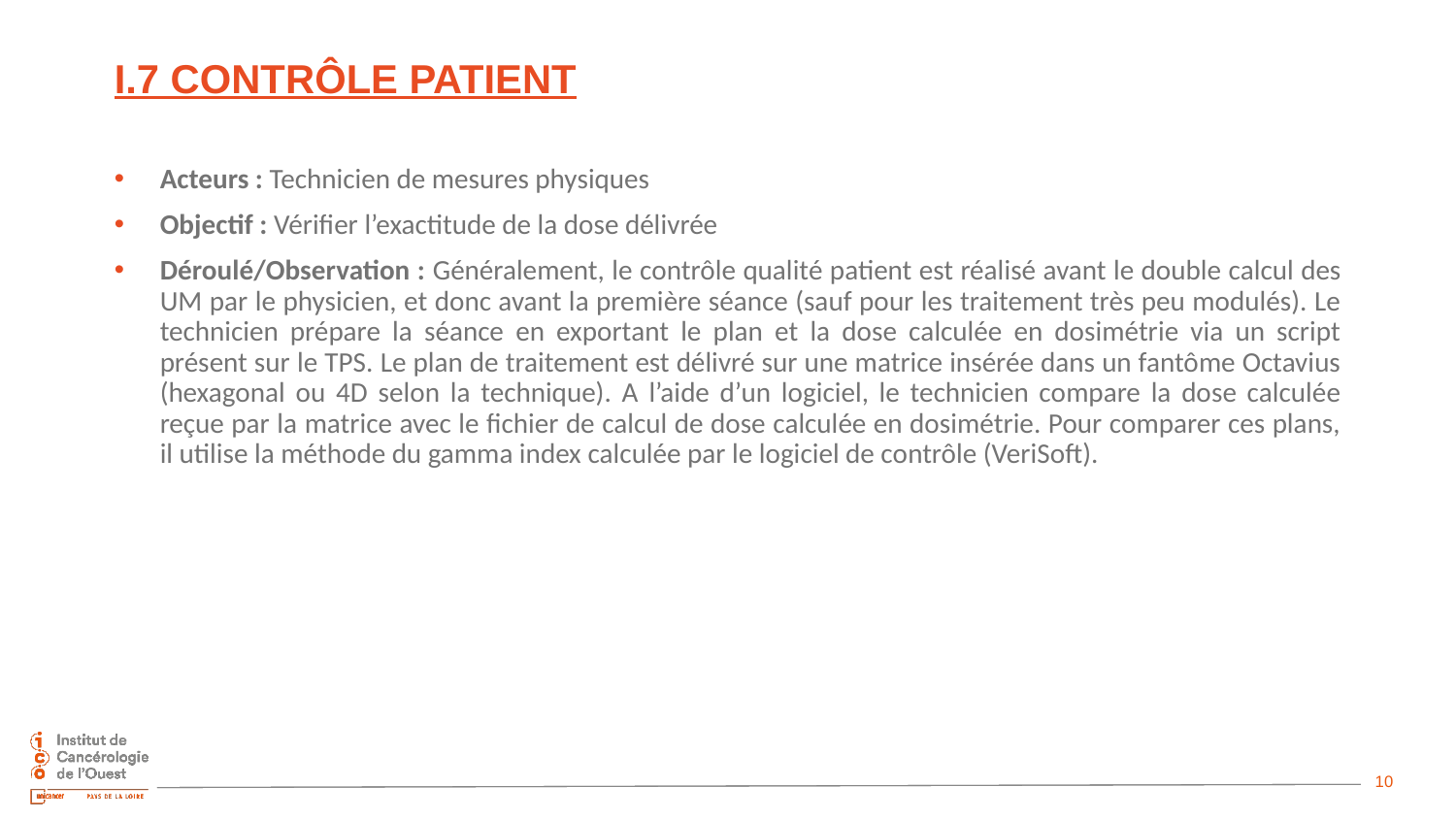

# I.7 Contrôle patient
Acteurs : Technicien de mesures physiques
Objectif : Vérifier l’exactitude de la dose délivrée
Déroulé/Observation : Généralement, le contrôle qualité patient est réalisé avant le double calcul des UM par le physicien, et donc avant la première séance (sauf pour les traitement très peu modulés). Le technicien prépare la séance en exportant le plan et la dose calculée en dosimétrie via un script présent sur le TPS. Le plan de traitement est délivré sur une matrice insérée dans un fantôme Octavius (hexagonal ou 4D selon la technique). A l’aide d’un logiciel, le technicien compare la dose calculée reçue par la matrice avec le fichier de calcul de dose calculée en dosimétrie. Pour comparer ces plans, il utilise la méthode du gamma index calculée par le logiciel de contrôle (VeriSoft).